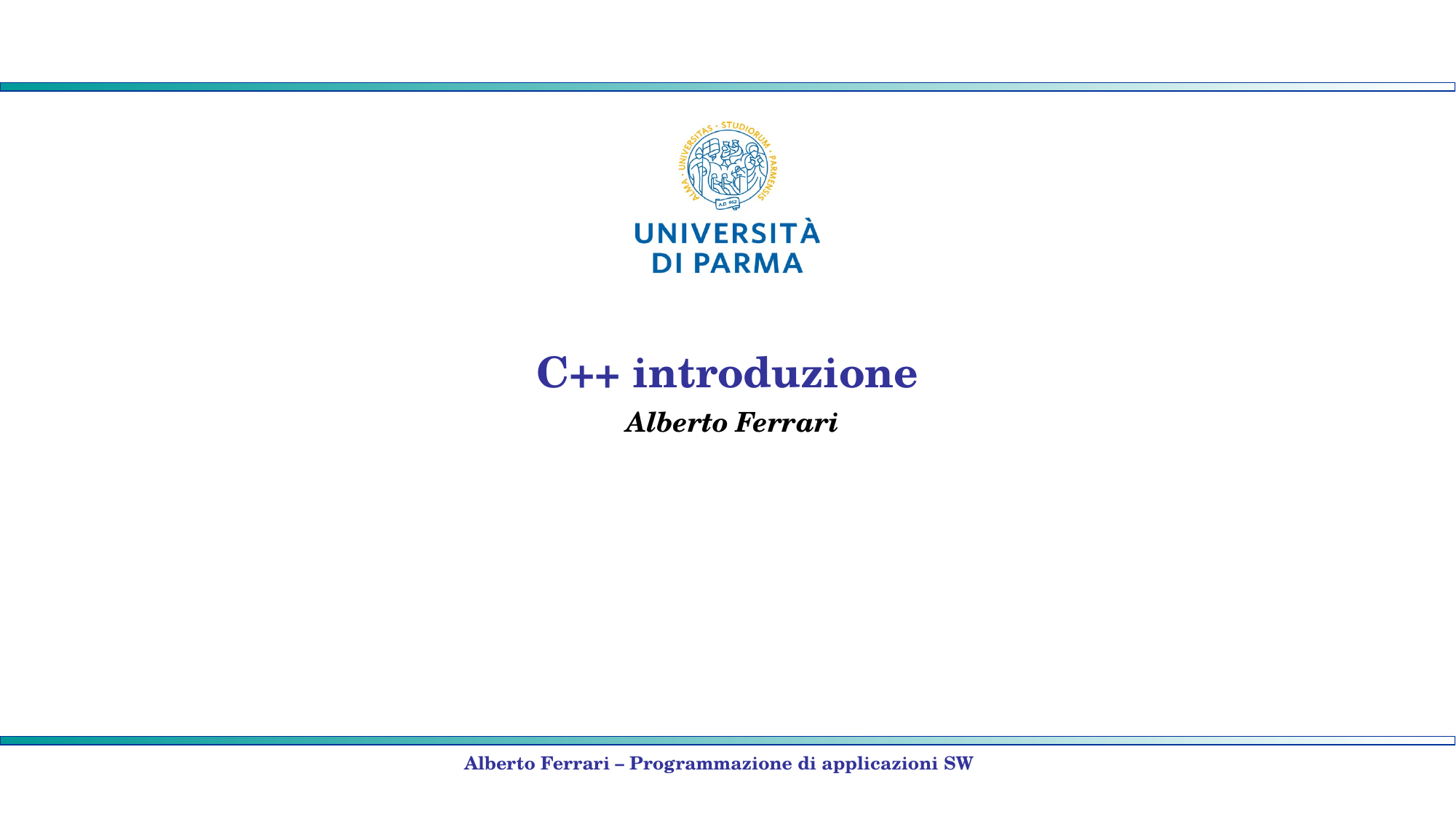

# C++ introduzione Alberto Ferrari
Alberto Ferrari – Programmazione di applicazioni SW